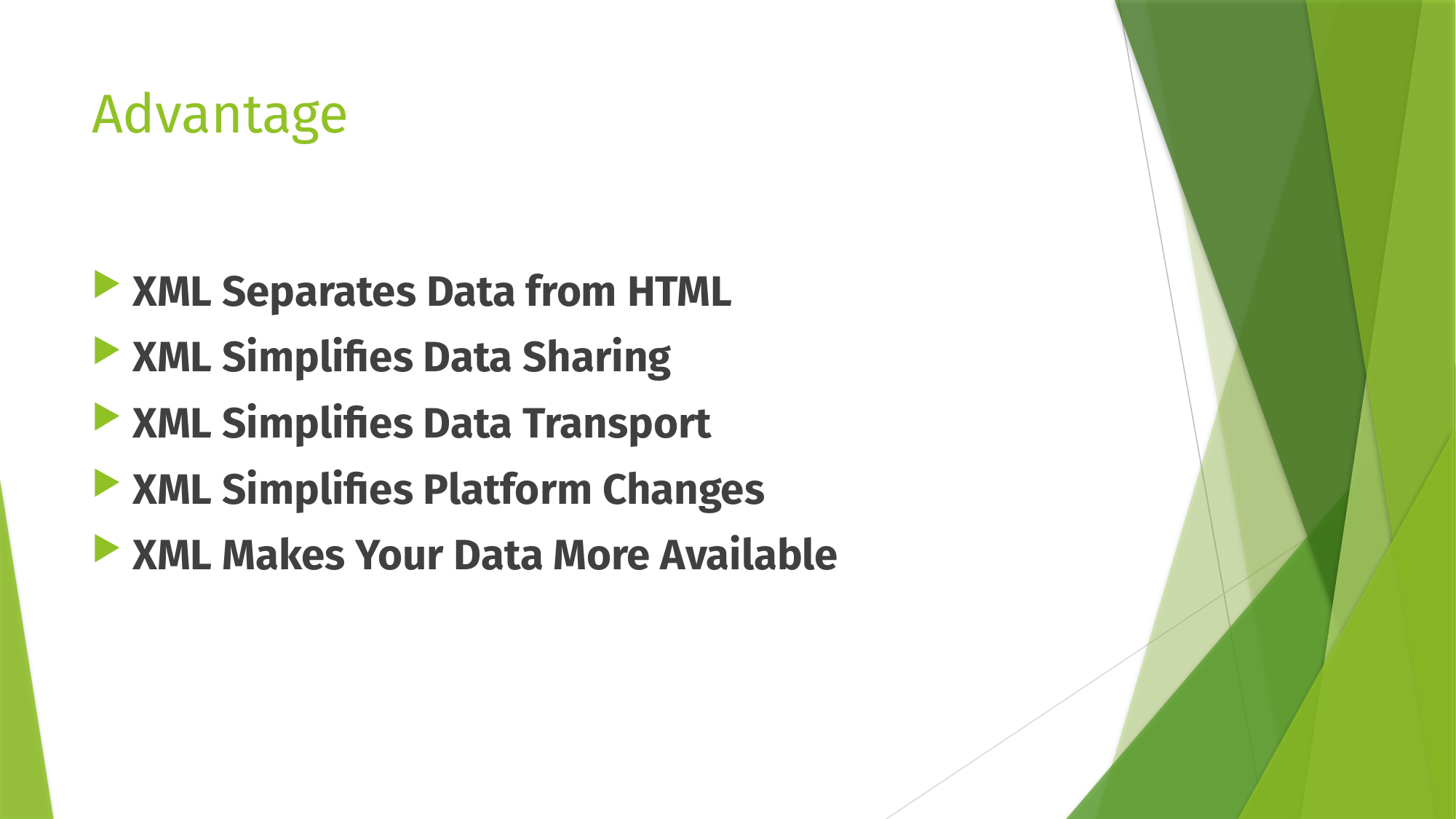

# Advantage
XML Separates Data from HTML
XML Simplifies Data Sharing
XML Simplifies Data Transport
XML Simplifies Platform Changes
XML Makes Your Data More Available